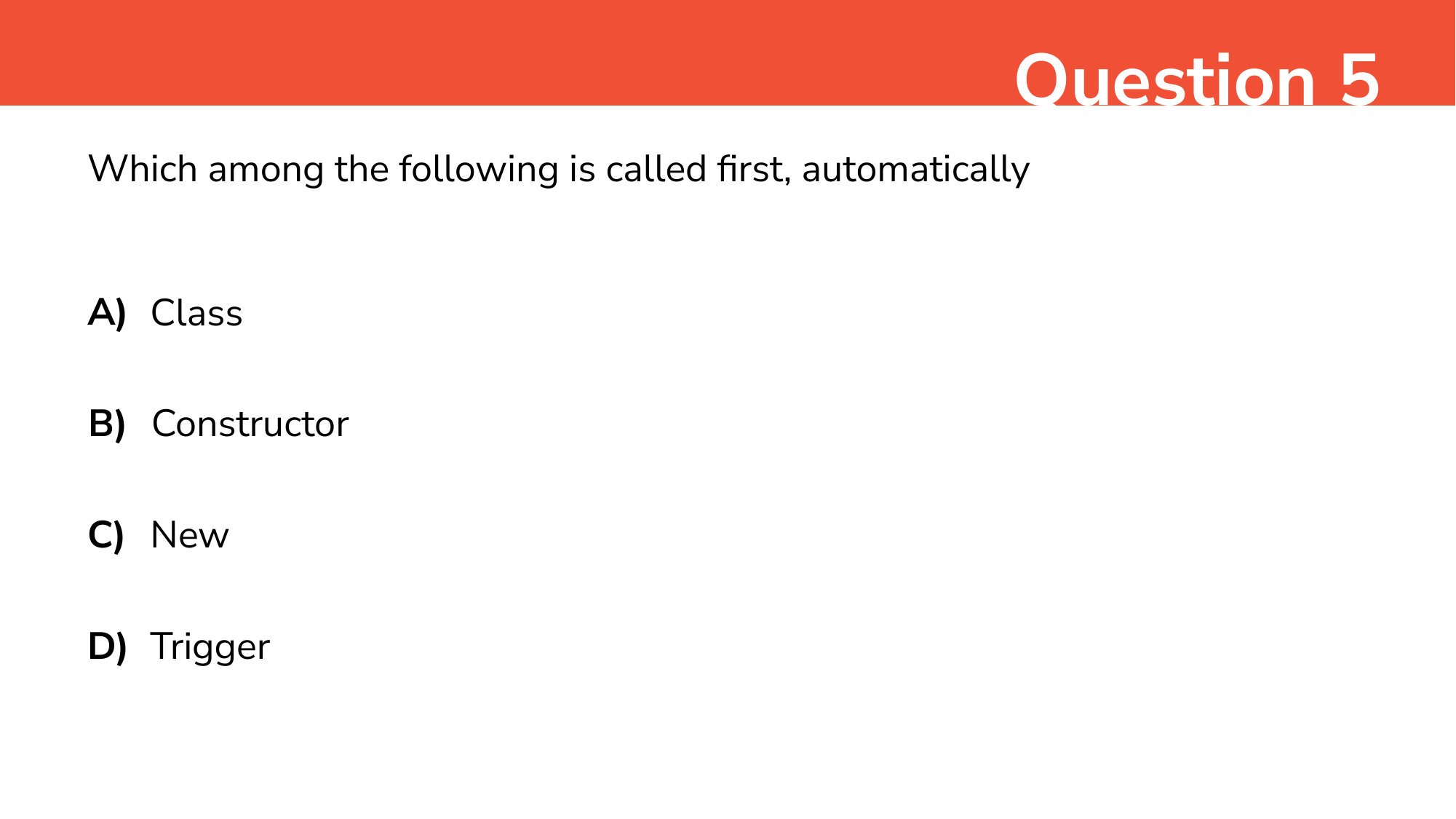

Question 5
Which among the following is called first, automatically
A)
Class
B)
Constructor
C)
New
D)
Trigger